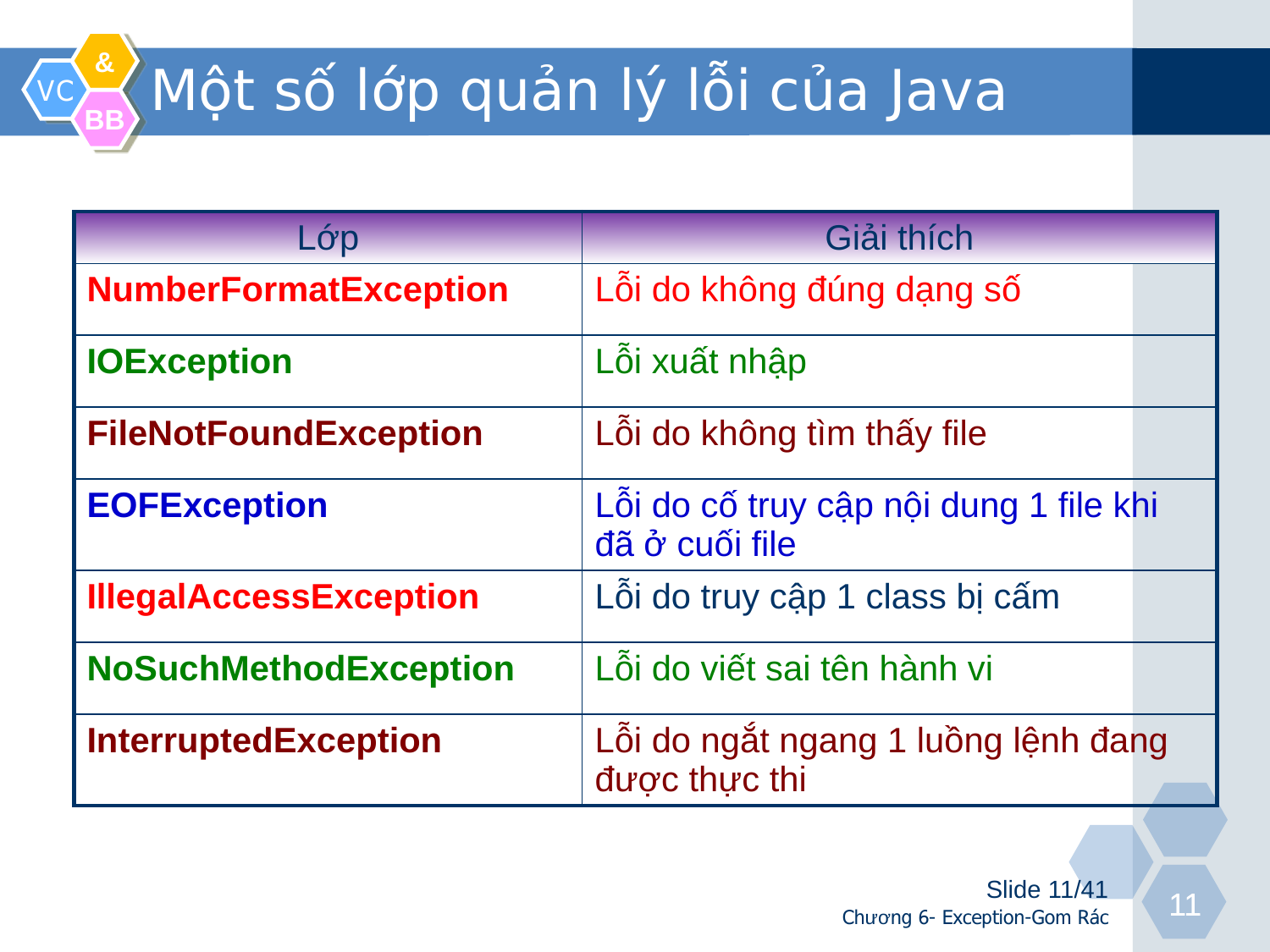

# Một số lớp quản lý lỗi của Java
| Lớp | Giải thích |
| --- | --- |
| NumberFormatException | Lỗi do không đúng dạng số |
| IOException | Lỗi xuất nhập |
| FileNotFoundException | Lỗi do không tìm thấy file |
| EOFException | Lỗi do cố truy cập nội dung 1 file khi đã ở cuối file |
| IllegalAccessException | Lỗi do truy cập 1 class bị cấm |
| NoSuchMethodException | Lỗi do viết sai tên hành vi |
| InterruptedException | Lỗi do ngắt ngang 1 luồng lệnh đang được thực thi |
Slide 11/41
Chương 6- Exception-Gom Rác